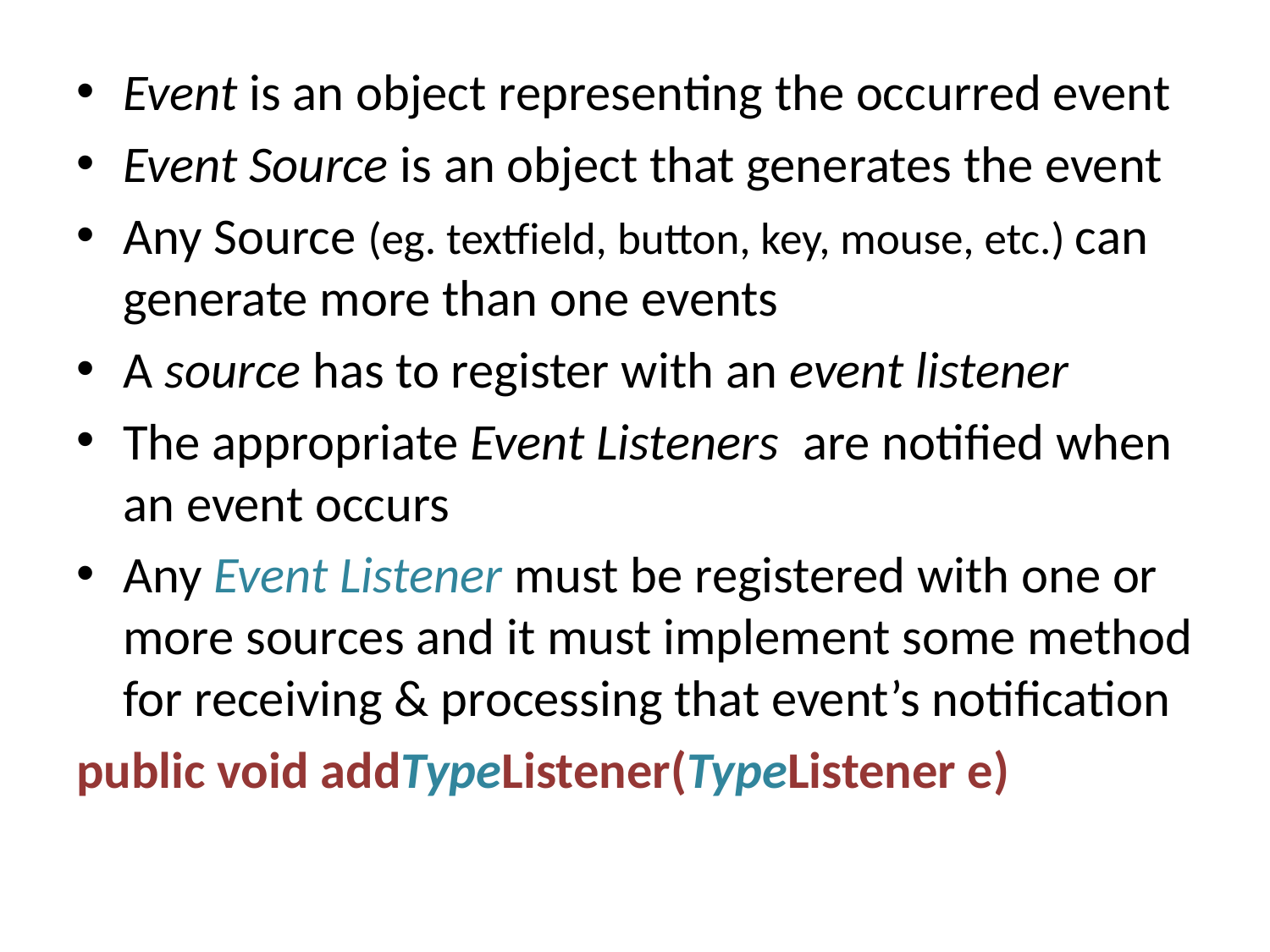

Event is an object representing the occurred event
Event Source is an object that generates the event
Any Source (eg. textfield, button, key, mouse, etc.) can generate more than one events
A source has to register with an event listener
The appropriate Event Listeners  are notified when an event occurs
Any Event Listener must be registered with one or more sources and it must implement some method for receiving & processing that event’s notification
public void addTypeListener(TypeListener e)